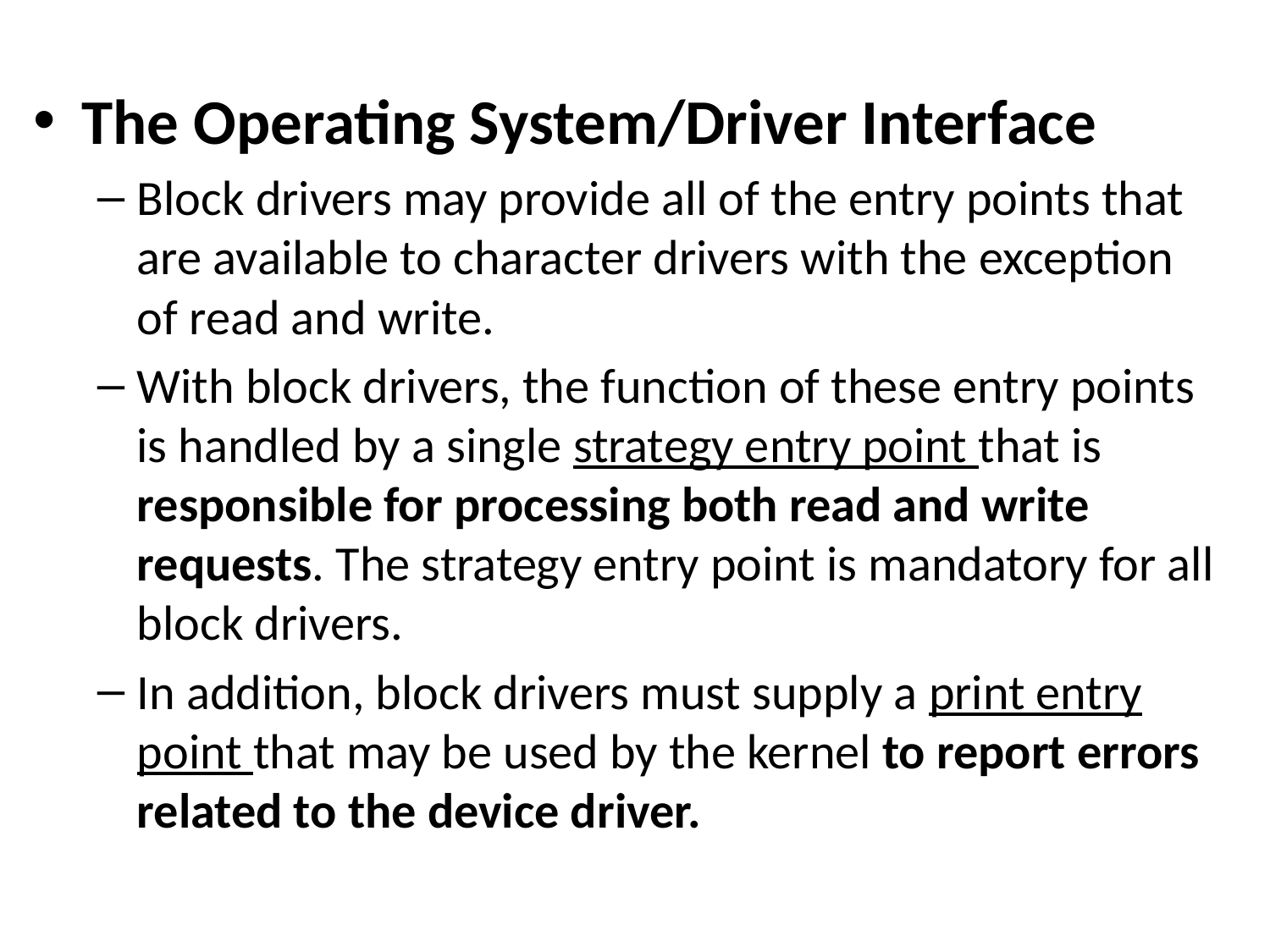

#
The Operating System/Driver Interface
Block drivers may provide all of the entry points that are available to character drivers with the exception of read and write.
With block drivers, the function of these entry points is handled by a single strategy entry point that is responsible for processing both read and write requests. The strategy entry point is mandatory for all block drivers.
In addition, block drivers must supply a print entry point that may be used by the kernel to report errors related to the device driver.